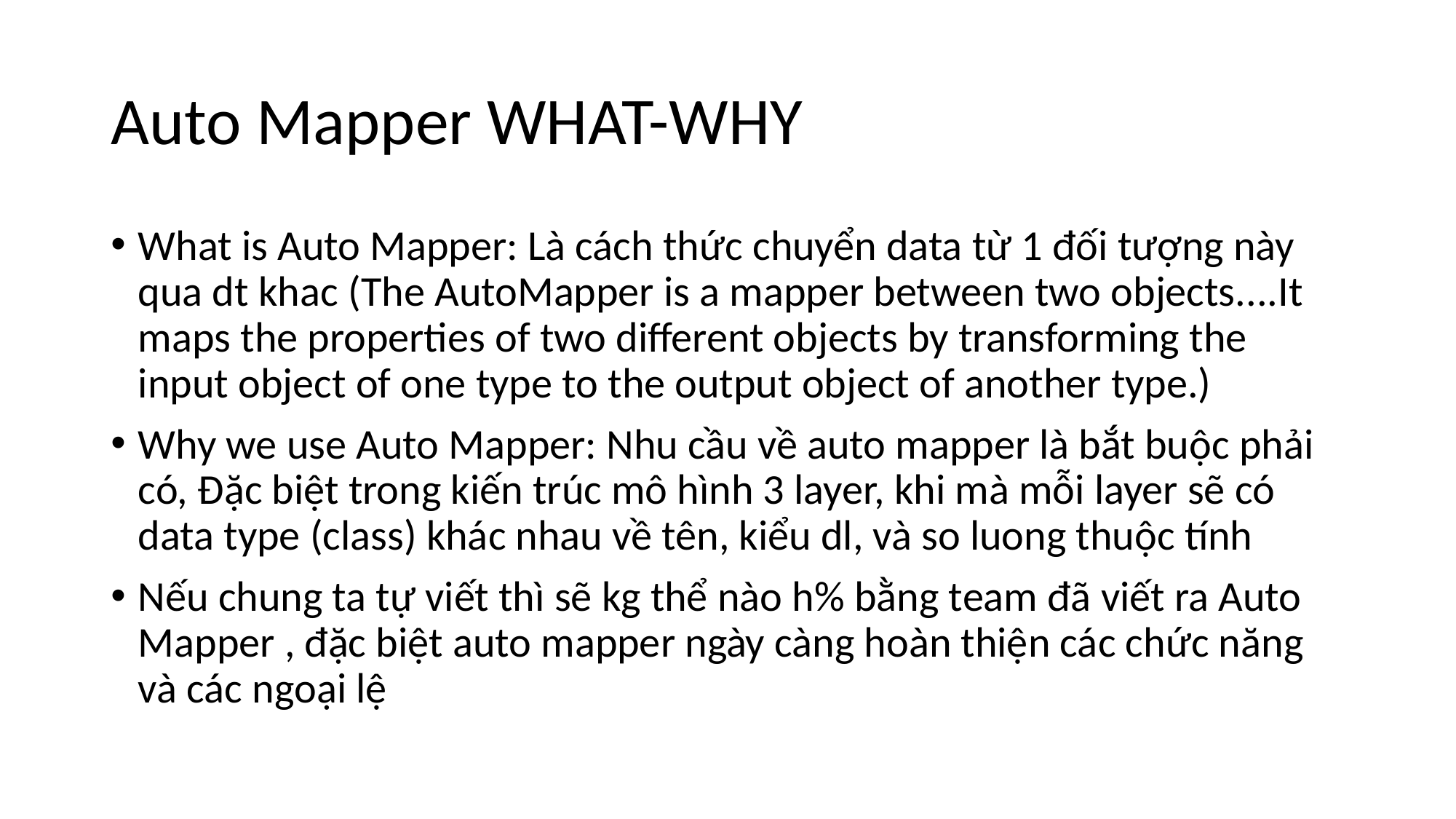

# Auto Mapper WHAT-WHY
What is Auto Mapper: Là cách thức chuyển data từ 1 đối tượng này qua dt khac (The AutoMapper is a mapper between two objects....It maps the properties of two different objects by transforming the input object of one type to the output object of another type.)
Why we use Auto Mapper: Nhu cầu về auto mapper là bắt buộc phải có, Đặc biệt trong kiến trúc mô hình 3 layer, khi mà mỗi layer sẽ có data type (class) khác nhau về tên, kiểu dl, và so luong thuộc tính
Nếu chung ta tự viết thì sẽ kg thể nào h% bằng team đã viết ra Auto Mapper , đặc biệt auto mapper ngày càng hoàn thiện các chức năng và các ngoại lệ